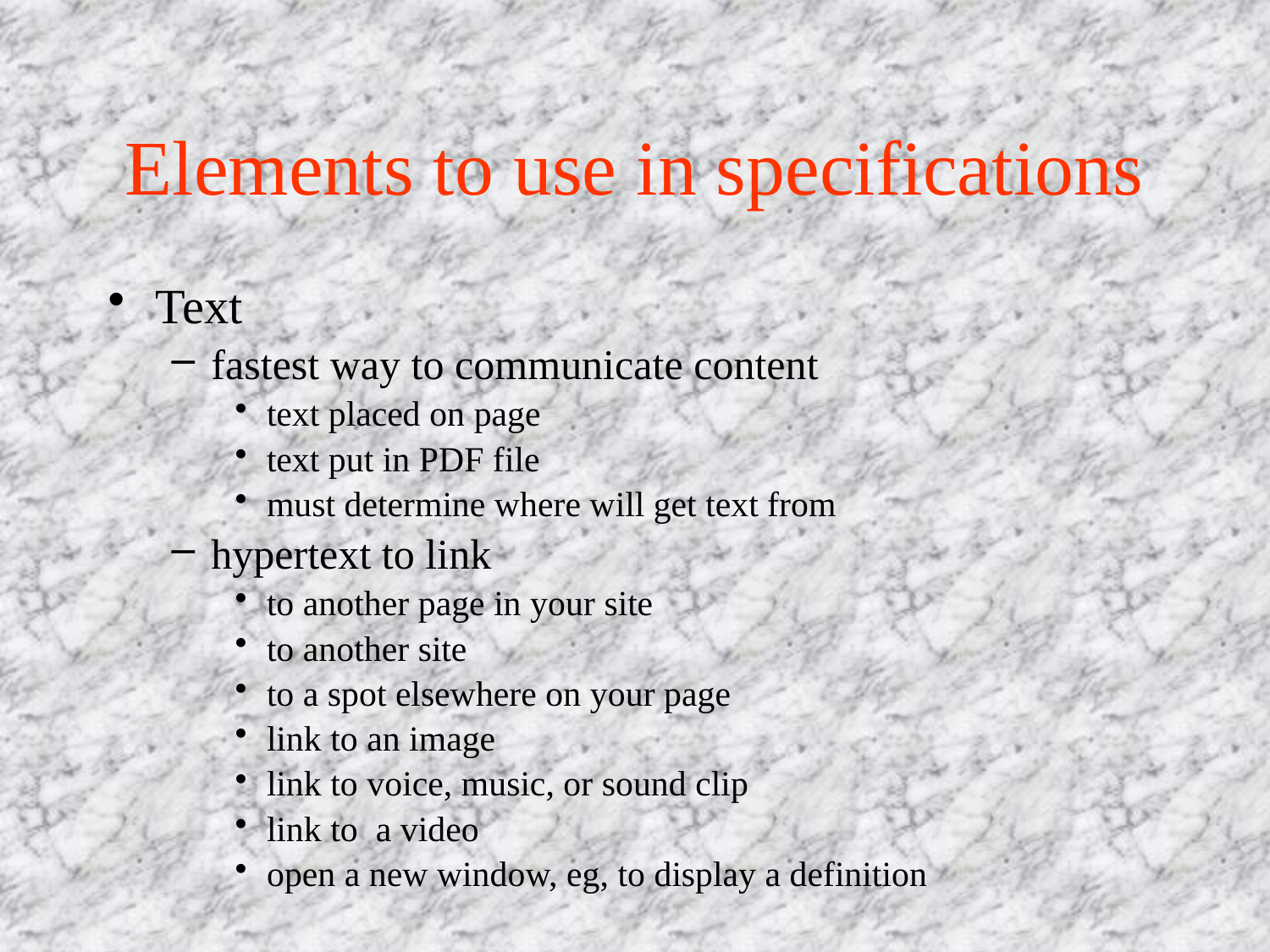

# Elements to use in specifications
Text
fastest way to communicate content
text placed on page
text put in PDF file
must determine where will get text from
hypertext to link
to another page in your site
to another site
to a spot elsewhere on your page
link to an image
link to voice, music, or sound clip
link to  a video
open a new window, eg, to display a definition